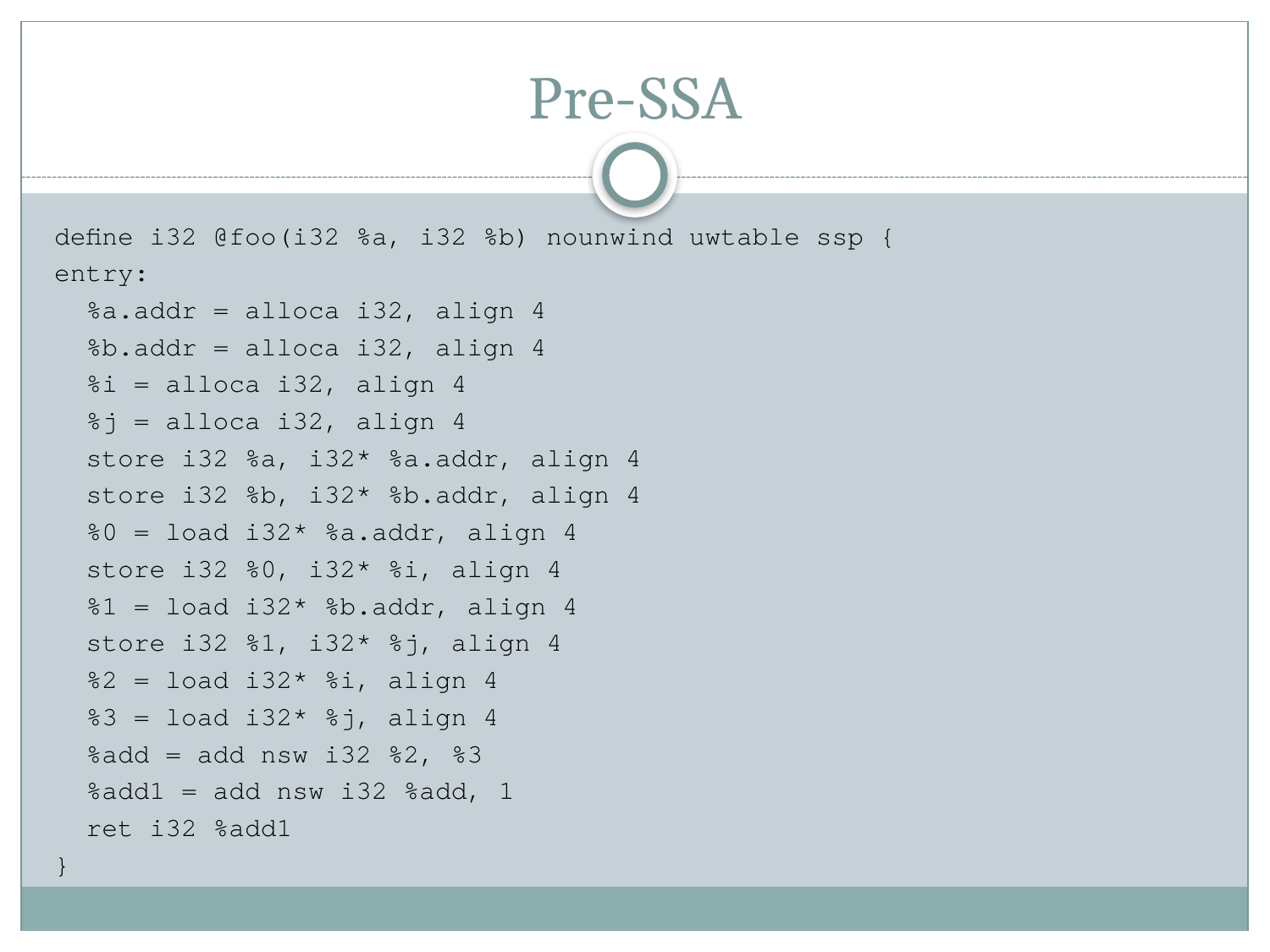

# Pre-SSA
define i32 @foo(i32 %a, i32 %b) nounwind uwtable ssp {
entry:
  %a.addr = alloca i32, align 4
  %b.addr = alloca i32, align 4
  %i = alloca i32, align 4
  %j = alloca i32, align 4
  store i32 %a, i32* %a.addr, align 4
  store i32 %b, i32* %b.addr, align 4
  %0 = load i32* %a.addr, align 4
  store i32 %0, i32* %i, align 4
  %1 = load i32* %b.addr, align 4
  store i32 %1, i32* %j, align 4
  %2 = load i32* %i, align 4
  %3 = load i32* %j, align 4
  %add = add nsw i32 %2, %3
  %add1 = add nsw i32 %add, 1
  ret i32 %add1
}